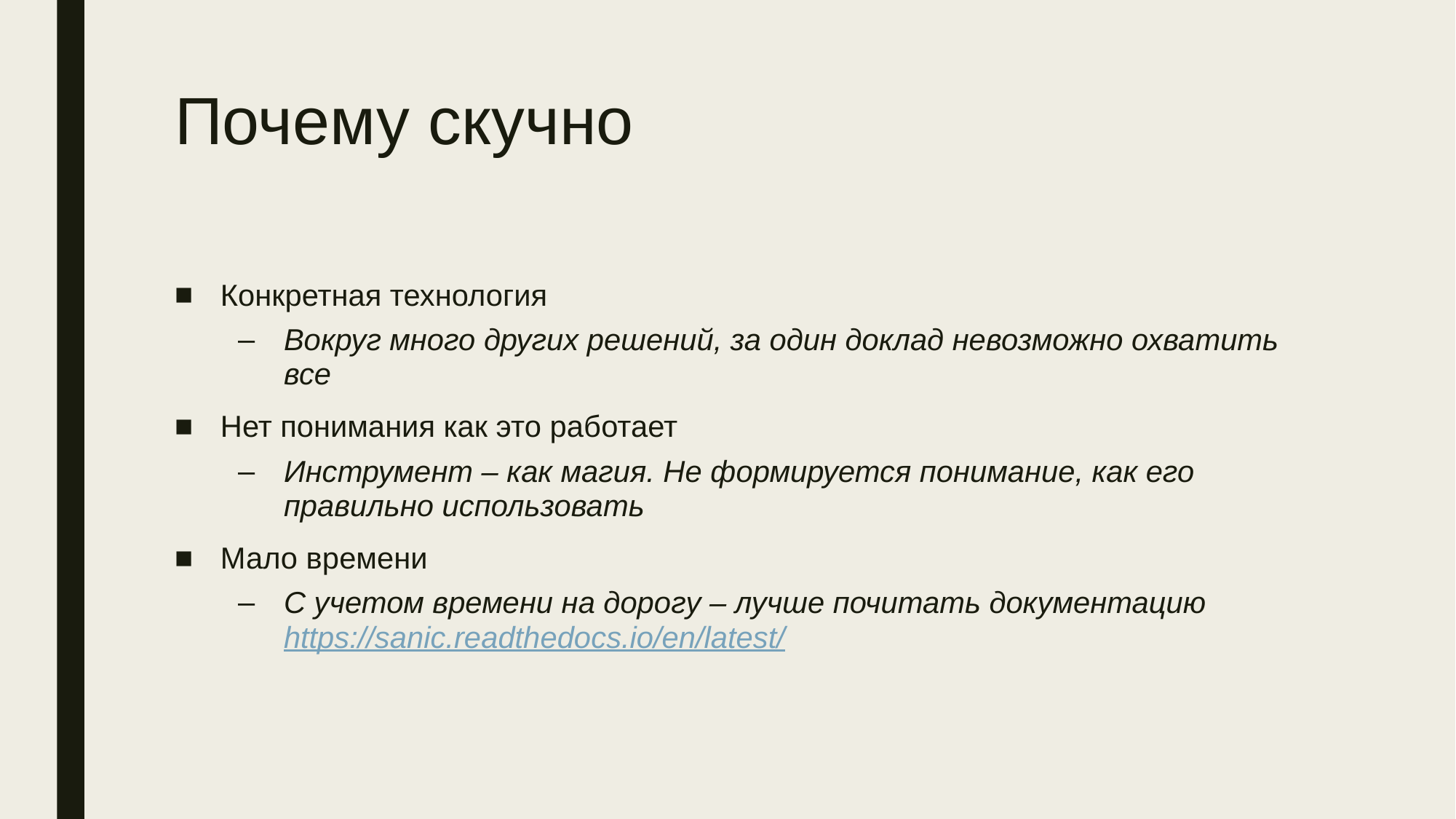

# Почему скучно
Конкретная технология
Вокруг много других решений, за один доклад невозможно охватить все
Нет понимания как это работает
Инструмент – как магия. Не формируется понимание, как его правильно использовать
Мало времени
С учетом времени на дорогу – лучше почитать документацию https://sanic.readthedocs.io/en/latest/